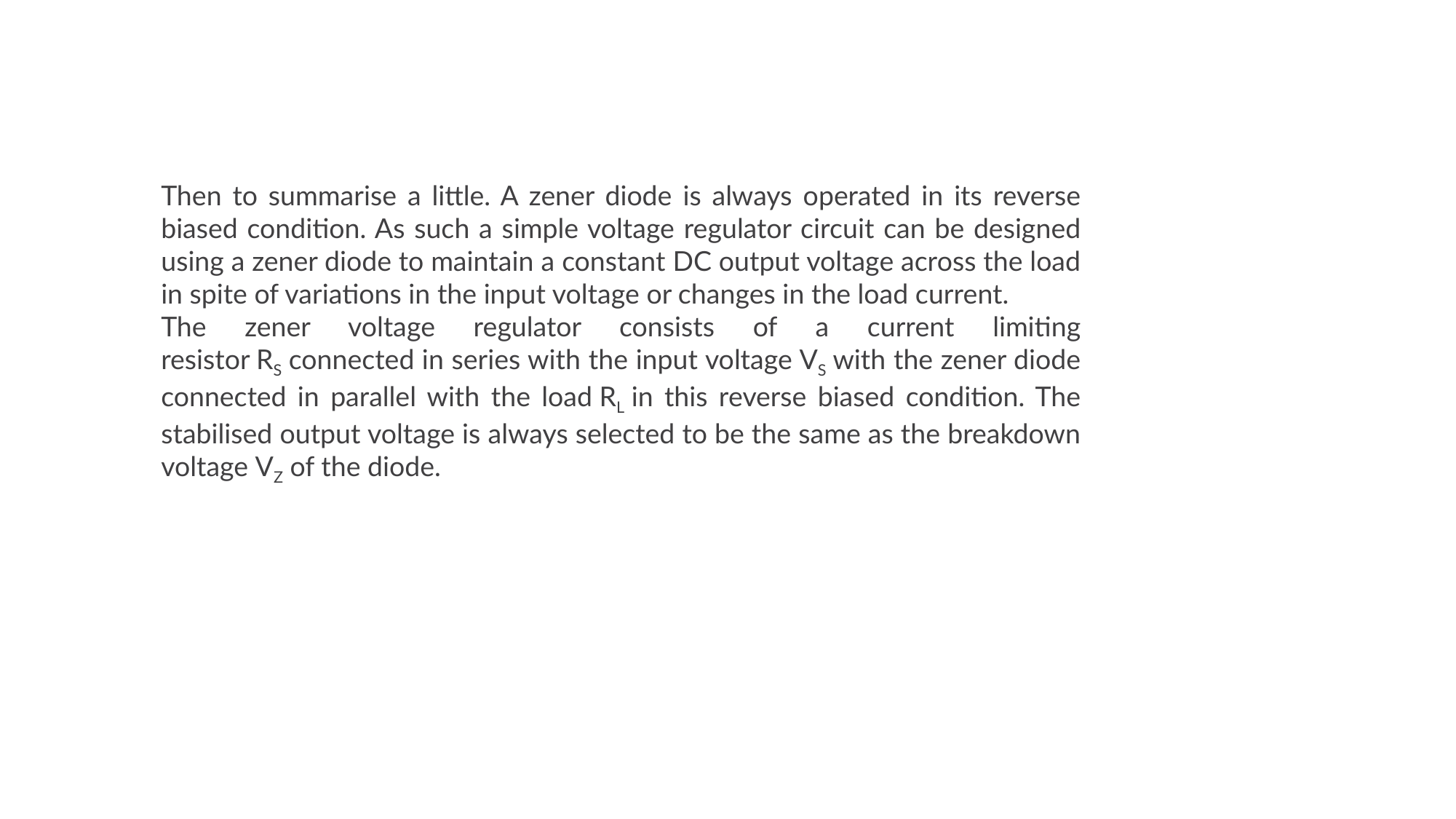

Then to summarise a little. A zener diode is always operated in its reverse biased condition. As such a simple voltage regulator circuit can be designed using a zener diode to maintain a constant DC output voltage across the load in spite of variations in the input voltage or changes in the load current.
The zener voltage regulator consists of a current limiting resistor RS connected in series with the input voltage VS with the zener diode connected in parallel with the load RL in this reverse biased condition. The stabilised output voltage is always selected to be the same as the breakdown voltage VZ of the diode.